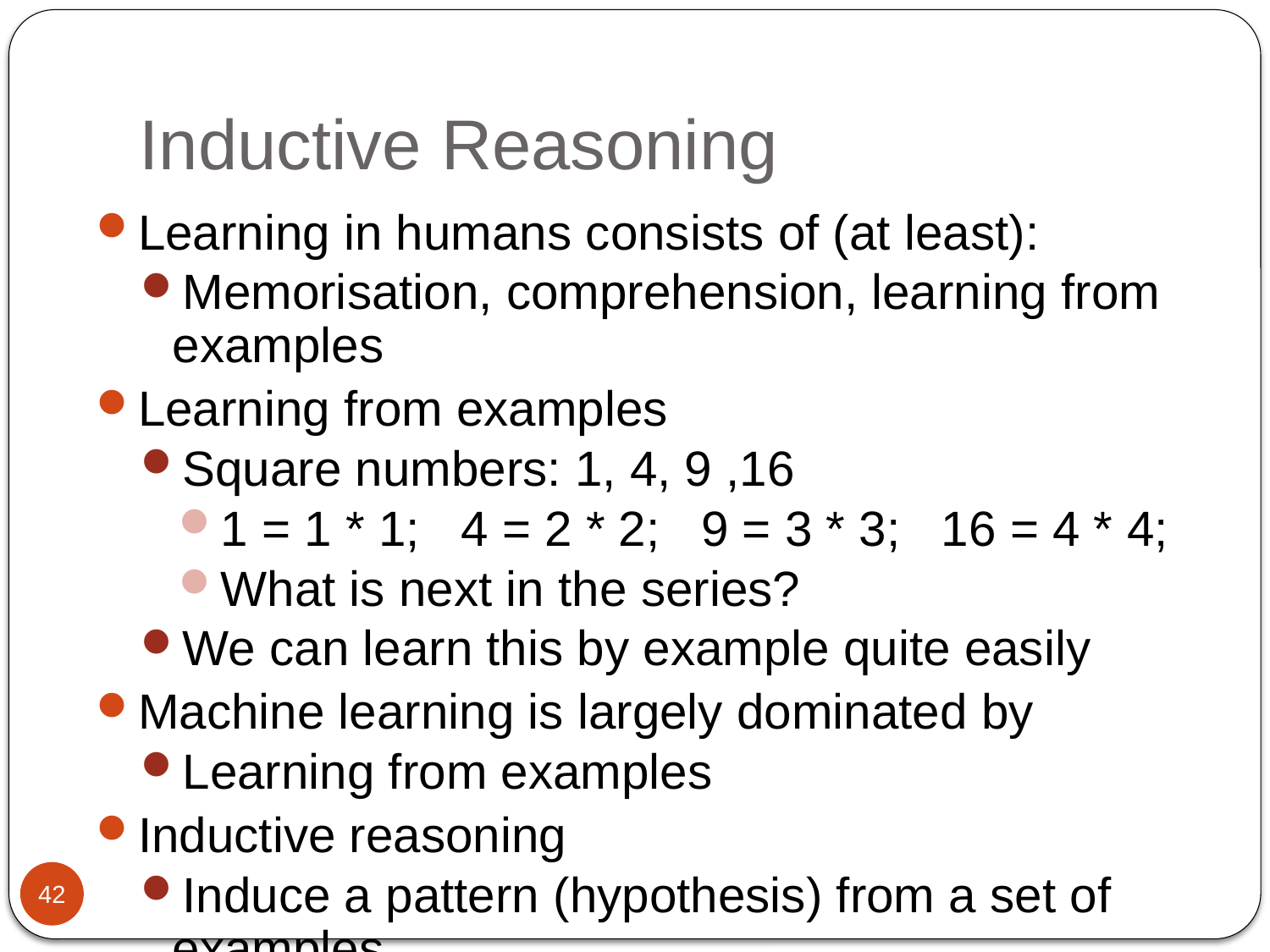

# Inductive Reasoning
Learning in humans consists of (at least):
Memorisation, comprehension, learning from examples
Learning from examples
Square numbers: 1, 4, 9 ,16
1 = 1 * 1;   4 = 2 * 2;   9 = 3 * 3;   16 = 4 * 4;
What is next in the series?
We can learn this by example quite easily
Machine learning is largely dominated by
Learning from examples
Inductive reasoning
Induce a pattern (hypothesis) from a set of examples
This is an unsound procedure (unlike deduction)

42